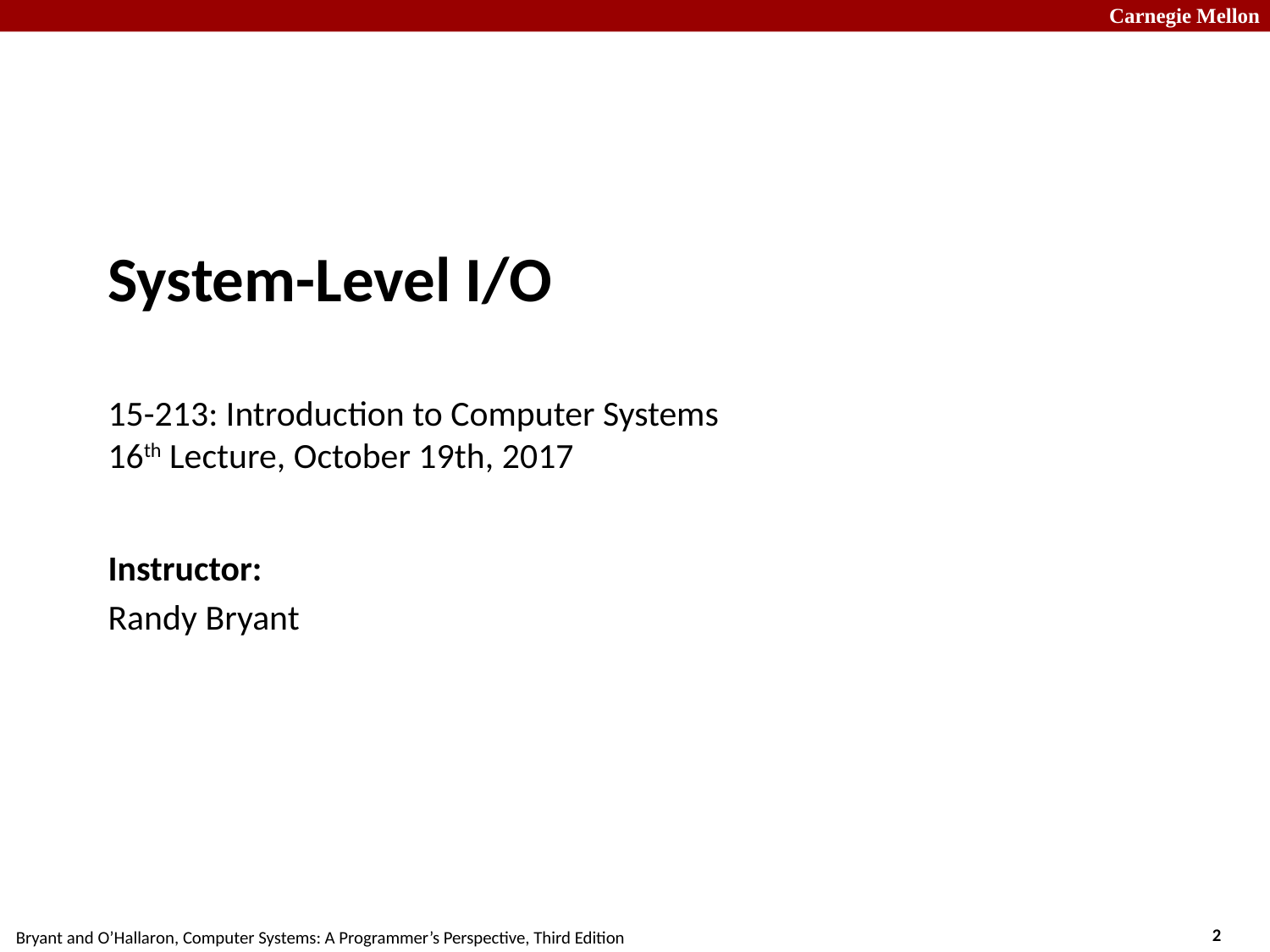

# System-Level I/O 15-213: Introduction to Computer Systems 16th Lecture, October 19th, 2017
Instructor:
Randy Bryant